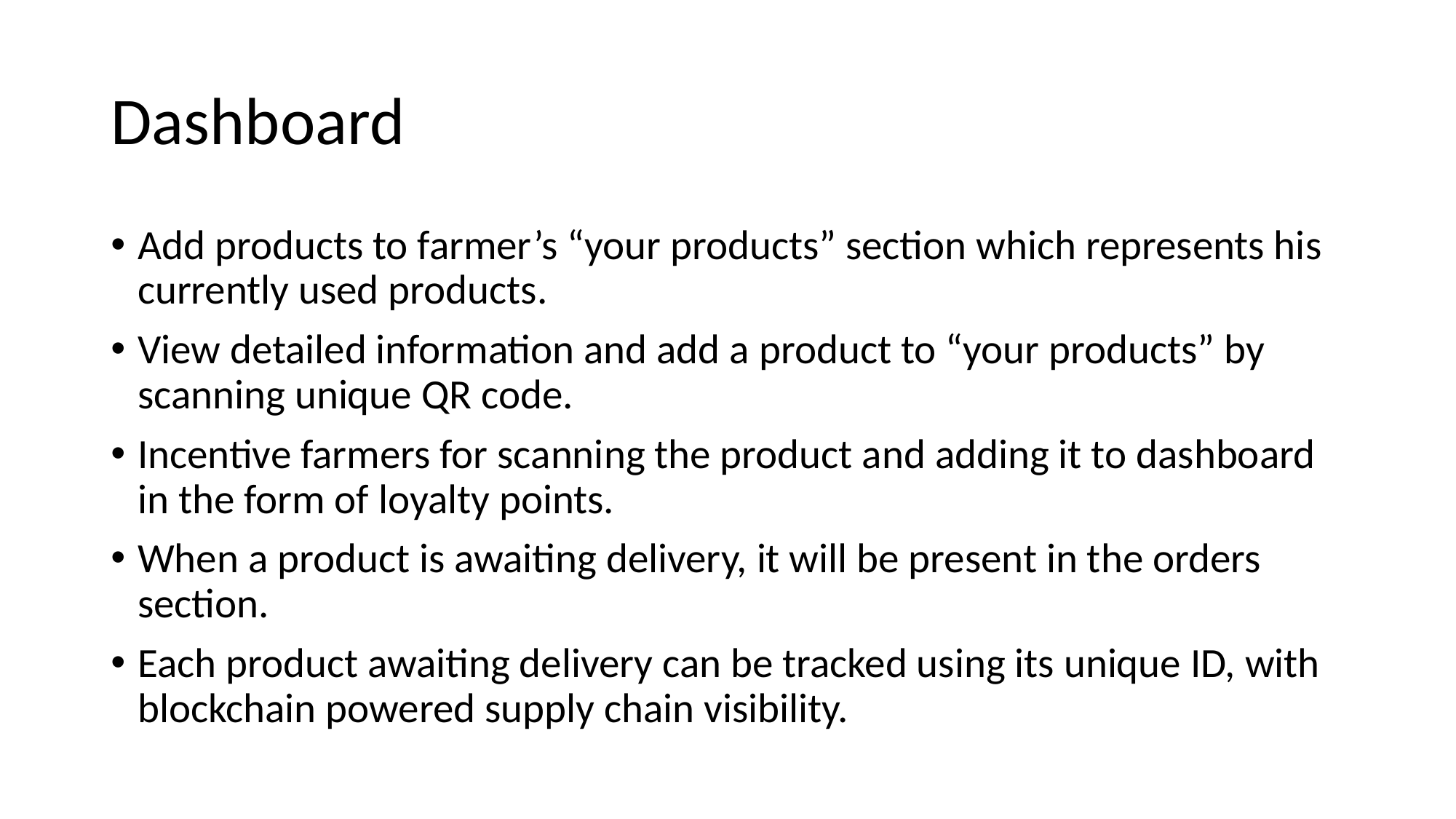

# Dashboard
Add products to farmer’s “your products” section which represents his currently used products.
View detailed information and add a product to “your products” by scanning unique QR code.
Incentive farmers for scanning the product and adding it to dashboard in the form of loyalty points.
When a product is awaiting delivery, it will be present in the orders section.
Each product awaiting delivery can be tracked using its unique ID, with blockchain powered supply chain visibility.